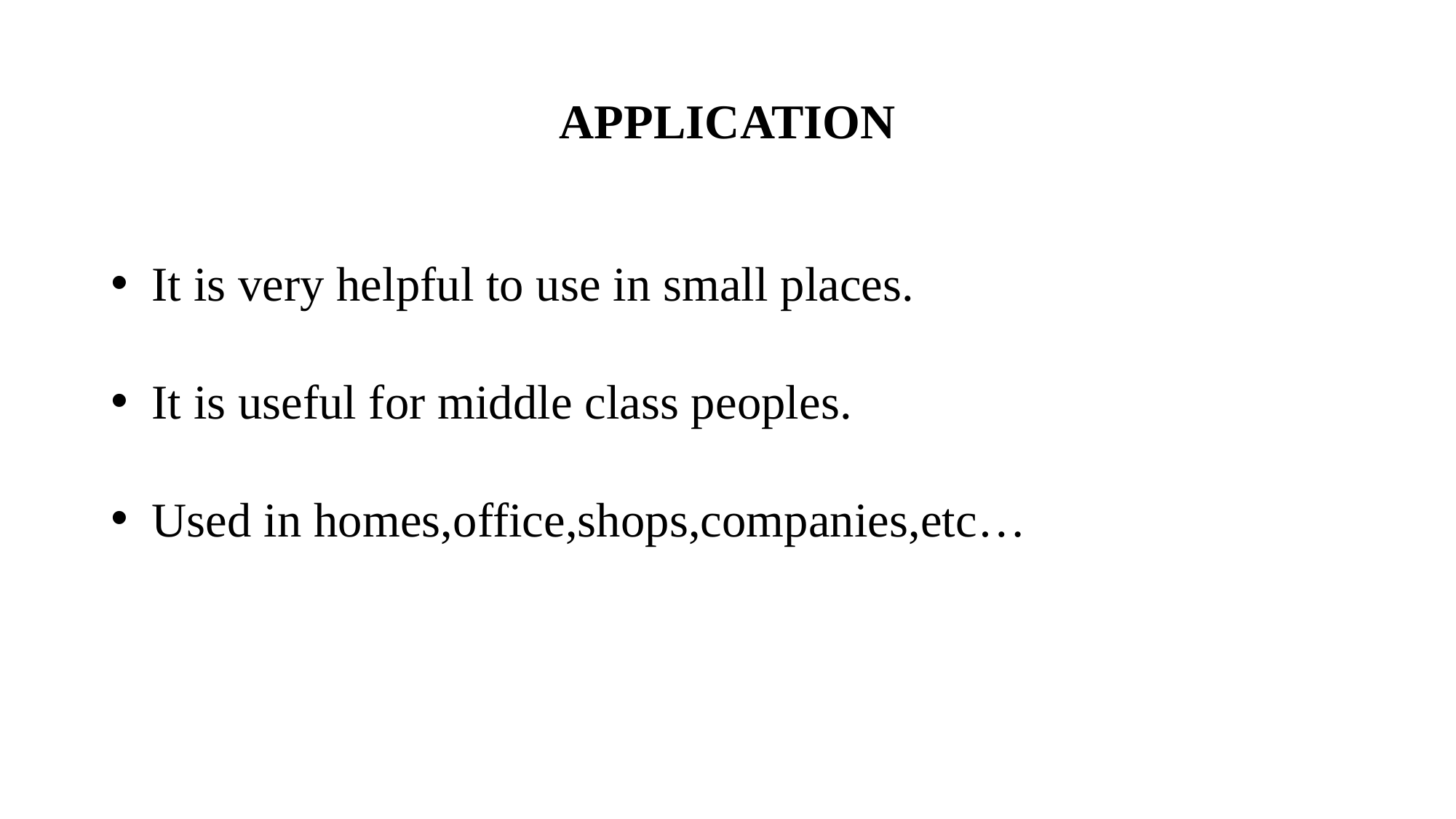

# APPLICATION
It is very helpful to use in small places.
It is useful for middle class peoples.
Used in homes,office,shops,companies,etc…